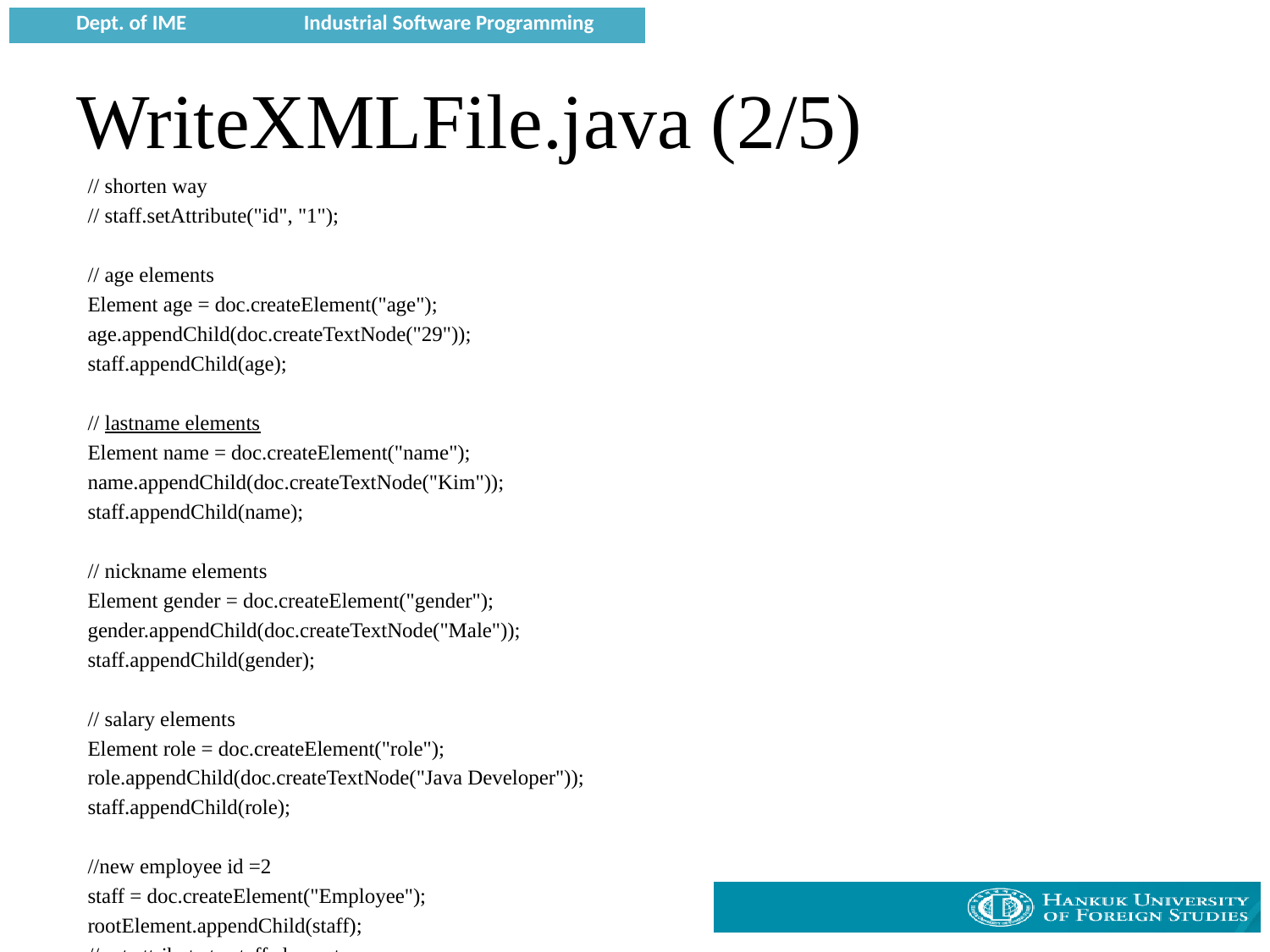

# WriteXMLFile.java (2/5)
// shorten way
// staff.setAttribute("id", "1");

// age elements
Element age = doc.createElement("age");
age.appendChild(doc.createTextNode("29"));
staff.appendChild(age);

// lastname elements
Element name = doc.createElement("name");
name.appendChild(doc.createTextNode("Kim"));
staff.appendChild(name);

// nickname elements
Element gender = doc.createElement("gender");
gender.appendChild(doc.createTextNode("Male"));
staff.appendChild(gender);

// salary elements
Element role = doc.createElement("role");
role.appendChild(doc.createTextNode("Java Developer"));
staff.appendChild(role);

//new employee id =2
staff = doc.createElement("Employee");
rootElement.appendChild(staff);
// set attribute to staff element

attr = doc.createAttribute("id");
attr.setValue("2");
staff.setAttributeNode(attr);

 // age elements
age = doc.createElement("age");
age.appendChild(doc.createTextNode("35"));
staff.appendChild(age);